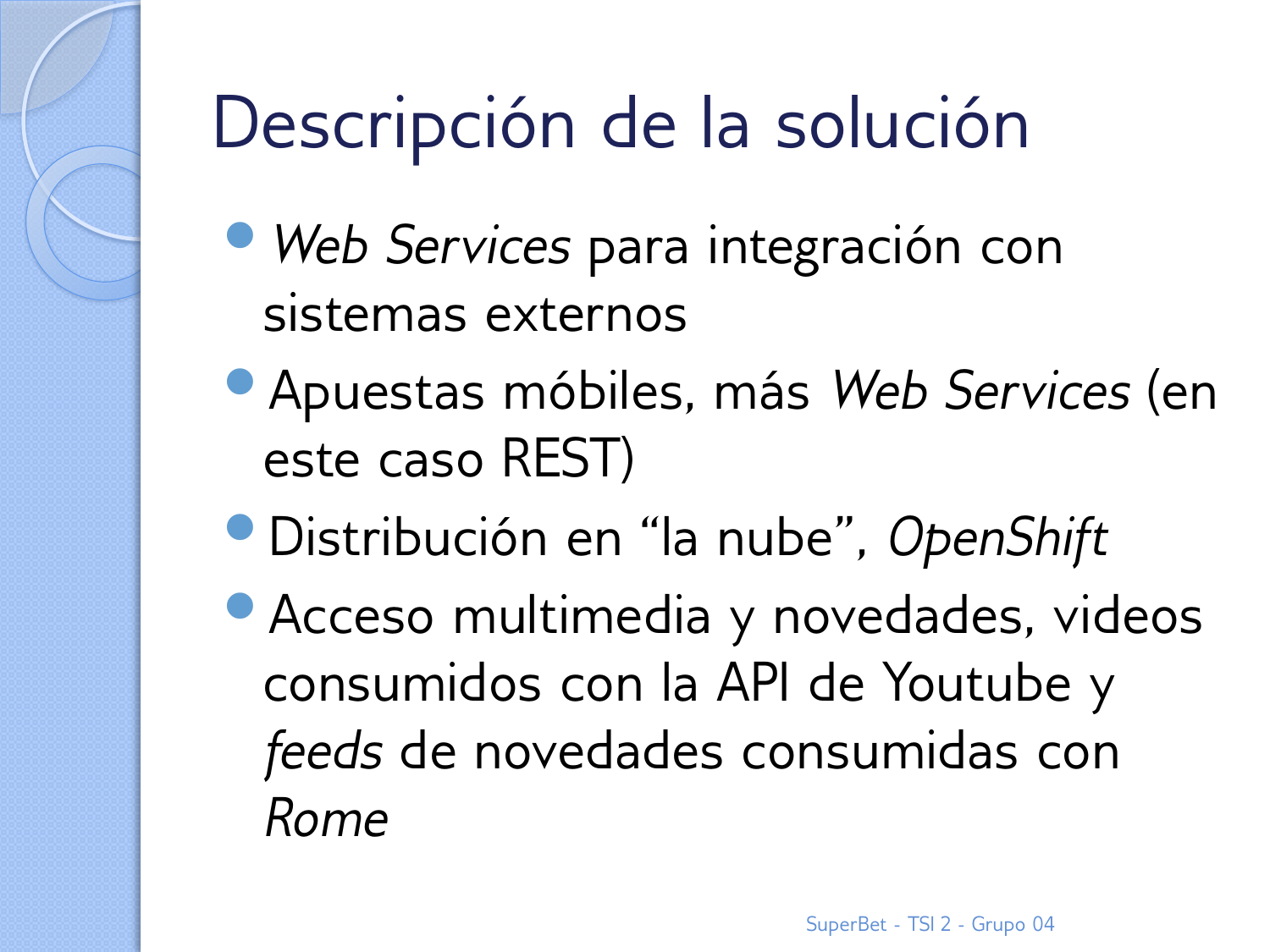

# Descripción de la solución
Web Services para integración con sistemas externos
Apuestas móbiles, más Web Services (en este caso REST)
Distribución en “la nube”, OpenShift
Acceso multimedia y novedades, videos consumidos con la API de Youtube y feeds de novedades consumidas con Rome
SuperBet - TSI 2 - Grupo 04